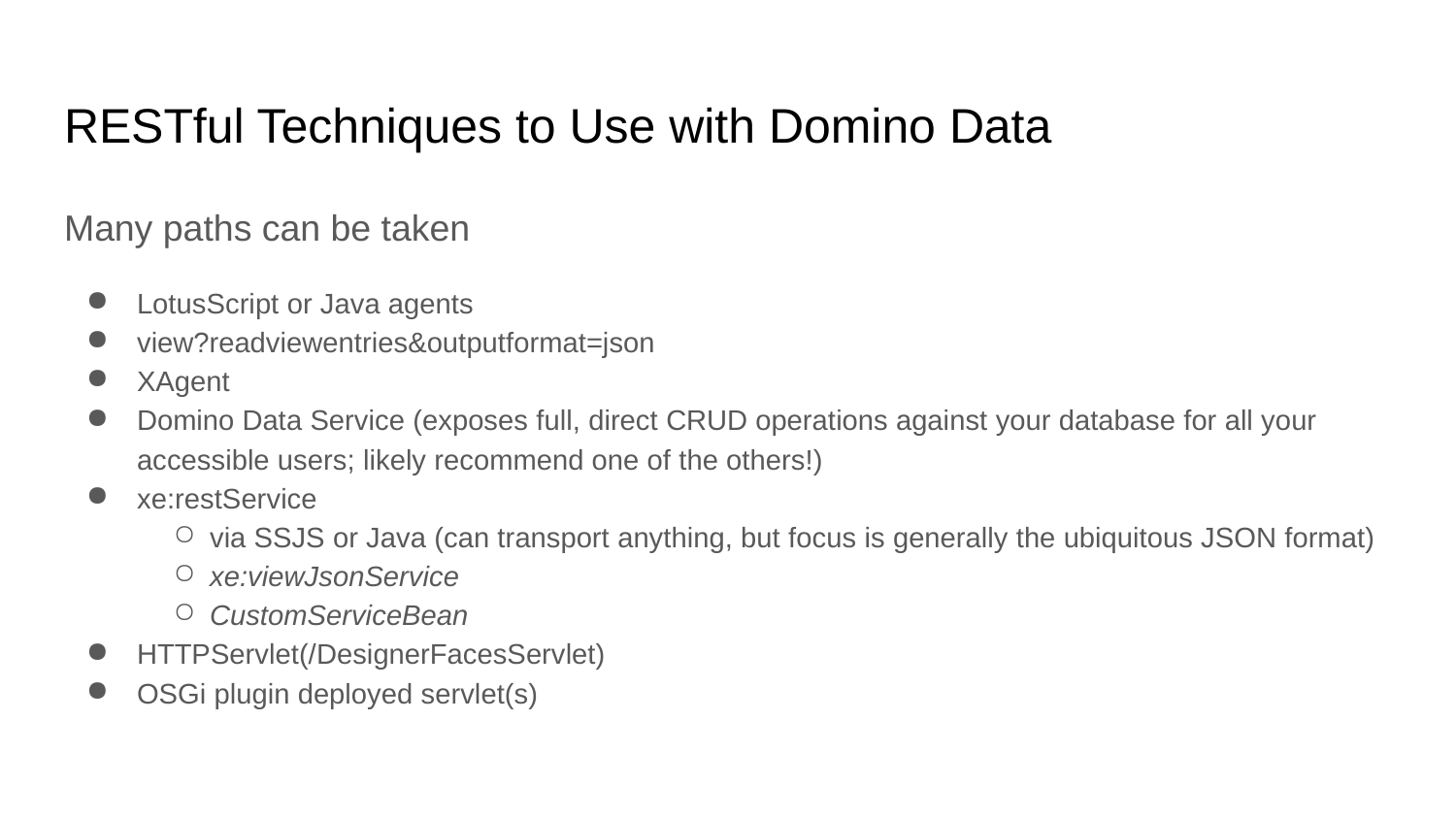

# RESTful Techniques to Use with Domino Data
Many paths can be taken
LotusScript or Java agents
view?readviewentries&outputformat=json
XAgent
Domino Data Service (exposes full, direct CRUD operations against your database for all your accessible users; likely recommend one of the others!)
xe:restService
via SSJS or Java (can transport anything, but focus is generally the ubiquitous JSON format)
xe:viewJsonService
CustomServiceBean
HTTPServlet(/DesignerFacesServlet)
OSGi plugin deployed servlet(s)